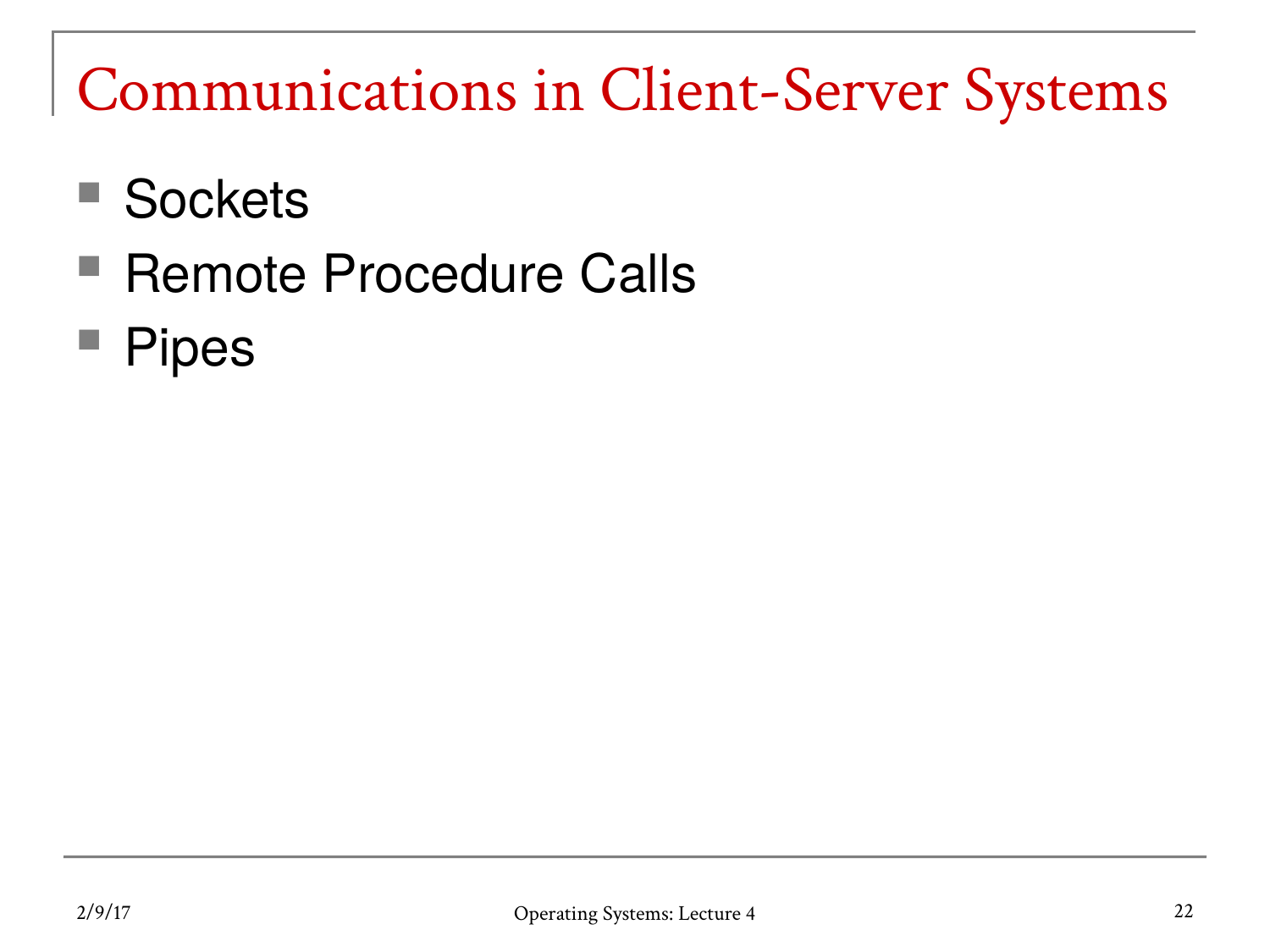

# Communications in Client-Server Systems
Sockets
Remote Procedure Calls
Pipes
2/9/17
22
Operating Systems: Lecture 4